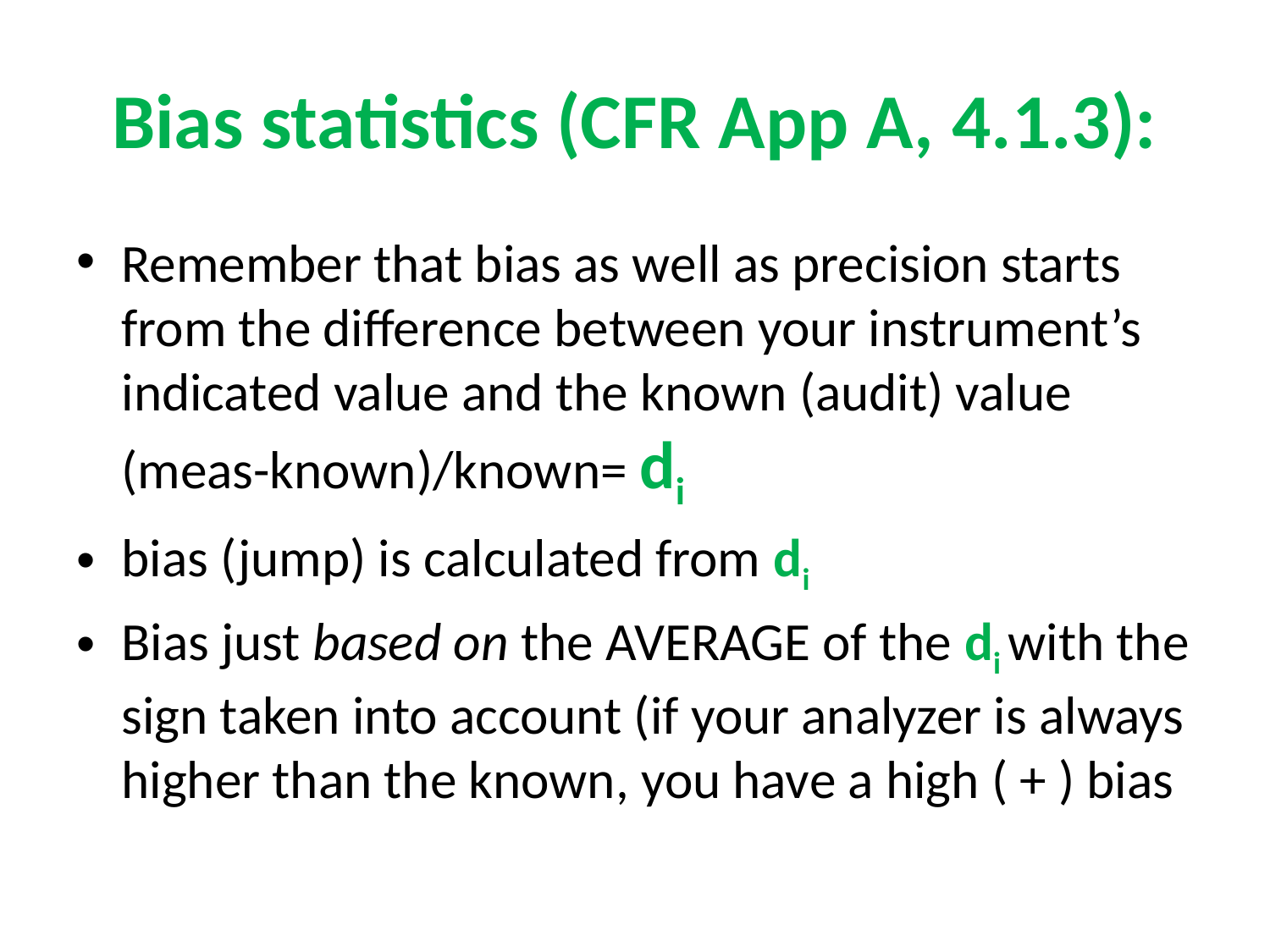

# Bias statistics (CFR App A, 4.1.3):
Remember that bias as well as precision starts from the difference between your instrument’s indicated value and the known (audit) value (meas-known)/known= di
bias (jump) is calculated from di
Bias just based on the AVERAGE of the di with the sign taken into account (if your analyzer is always higher than the known, you have a high ( + ) bias